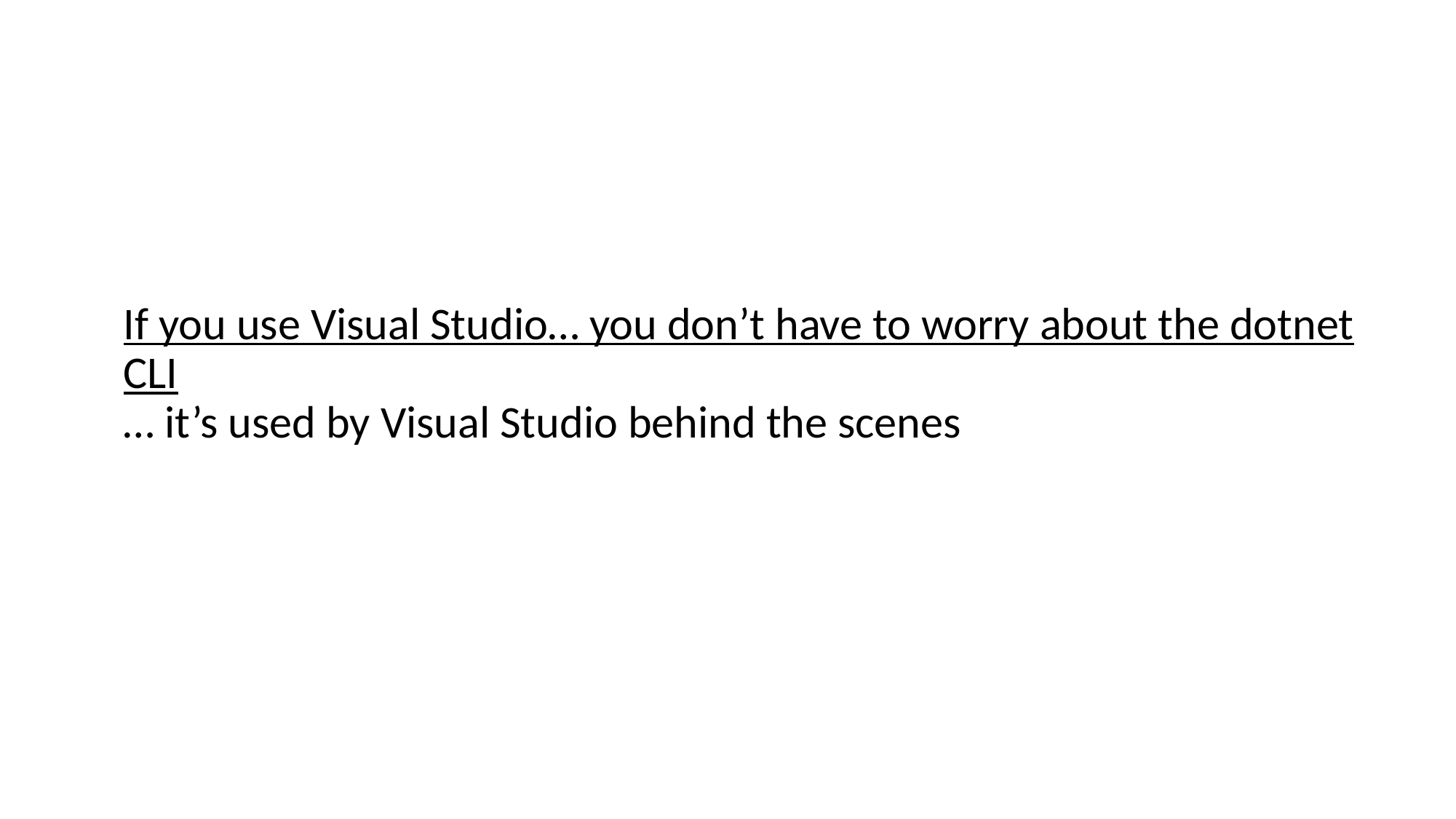

# If you use Visual Studio… you don’t have to worry about the dotnet CLI … it’s used by Visual Studio behind the scenes